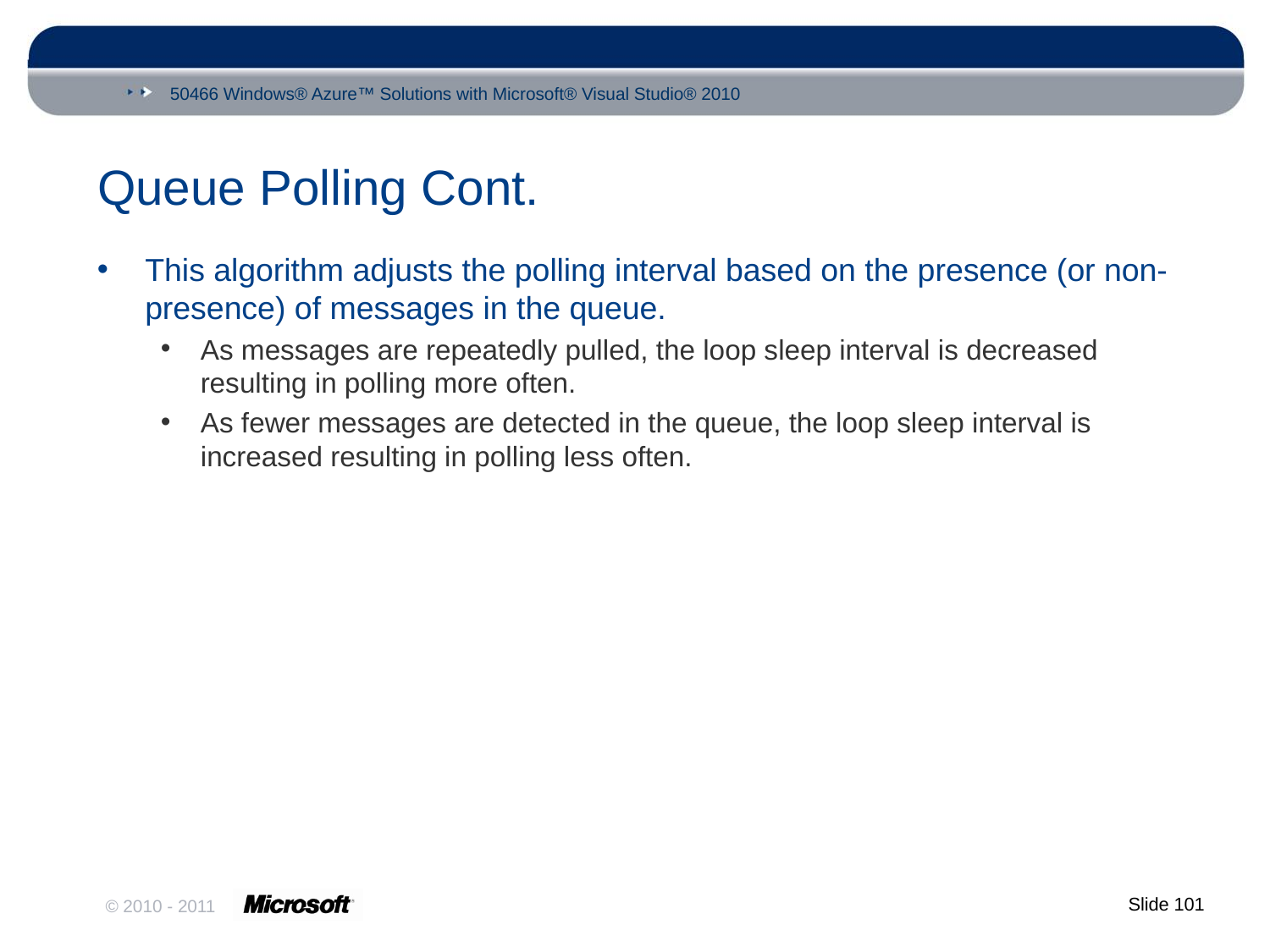

# Queue Polling Cont.
This algorithm adjusts the polling interval based on the presence (or non-presence) of messages in the queue.
As messages are repeatedly pulled, the loop sleep interval is decreased resulting in polling more often.
As fewer messages are detected in the queue, the loop sleep interval is increased resulting in polling less often.